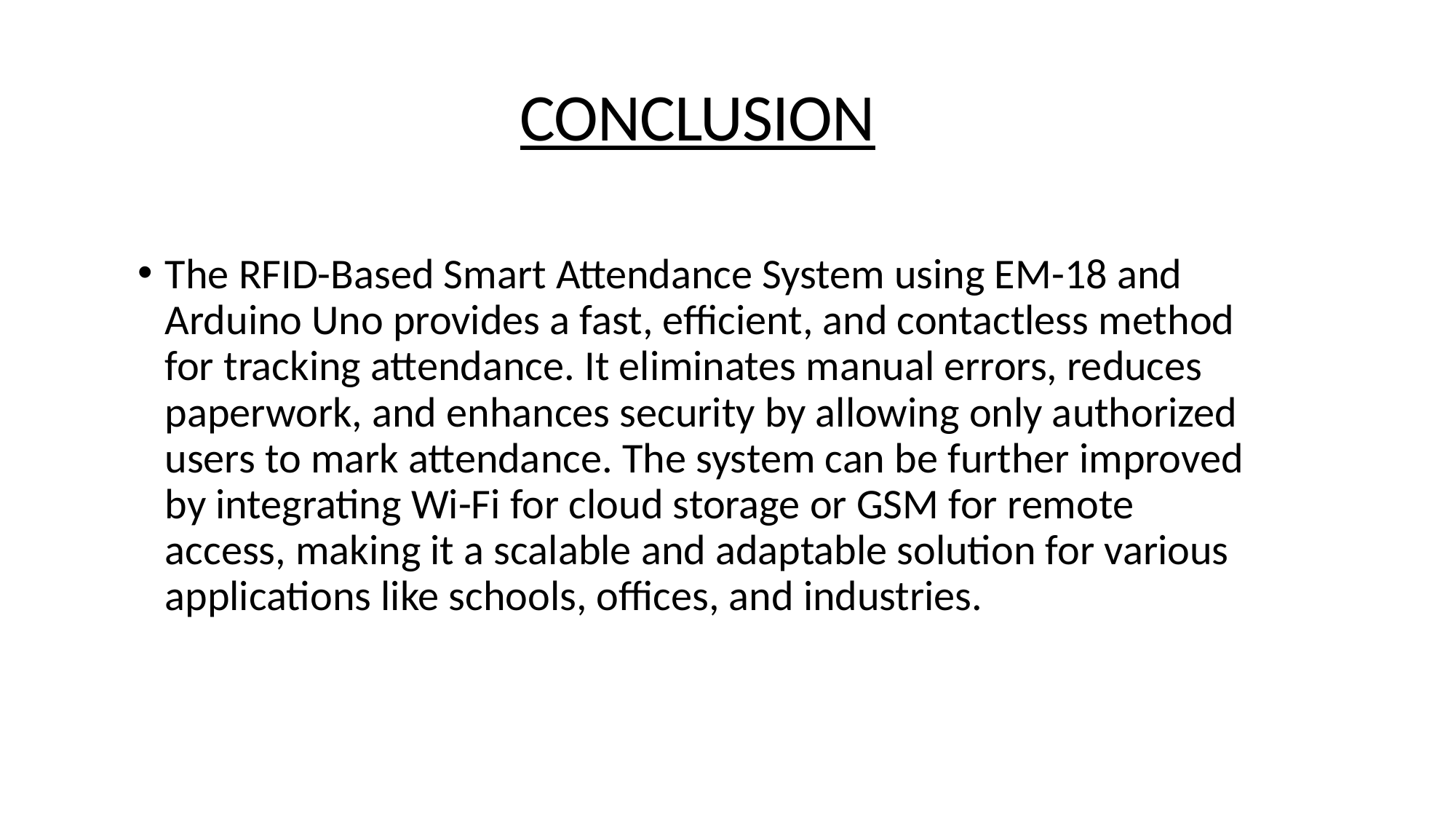

# CONCLUSION

The RFID-Based Smart Attendance System using EM-18 and Arduino Uno provides a fast, efficient, and contactless method for tracking attendance. It eliminates manual errors, reduces paperwork, and enhances security by allowing only authorized users to mark attendance. The system can be further improved by integrating Wi-Fi for cloud storage or GSM for remote access, making it a scalable and adaptable solution for various applications like schools, offices, and industries.